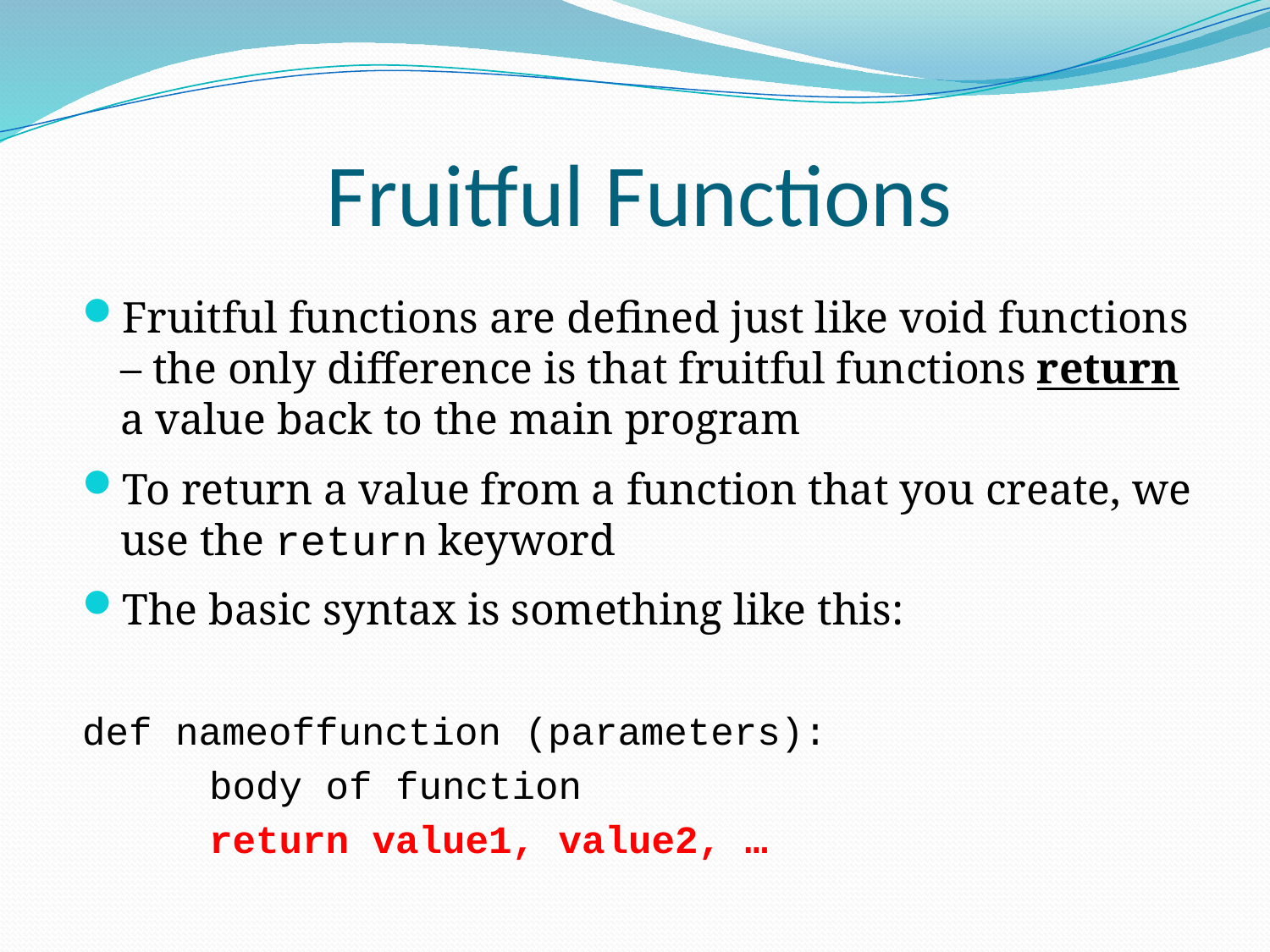

# Fruitful Functions
Fruitful functions are defined just like void functions – the only difference is that fruitful functions return a value back to the main program
To return a value from a function that you create, we use the return keyword
The basic syntax is something like this:

def nameoffunction (parameters):
	body of function
	return value1, value2, …